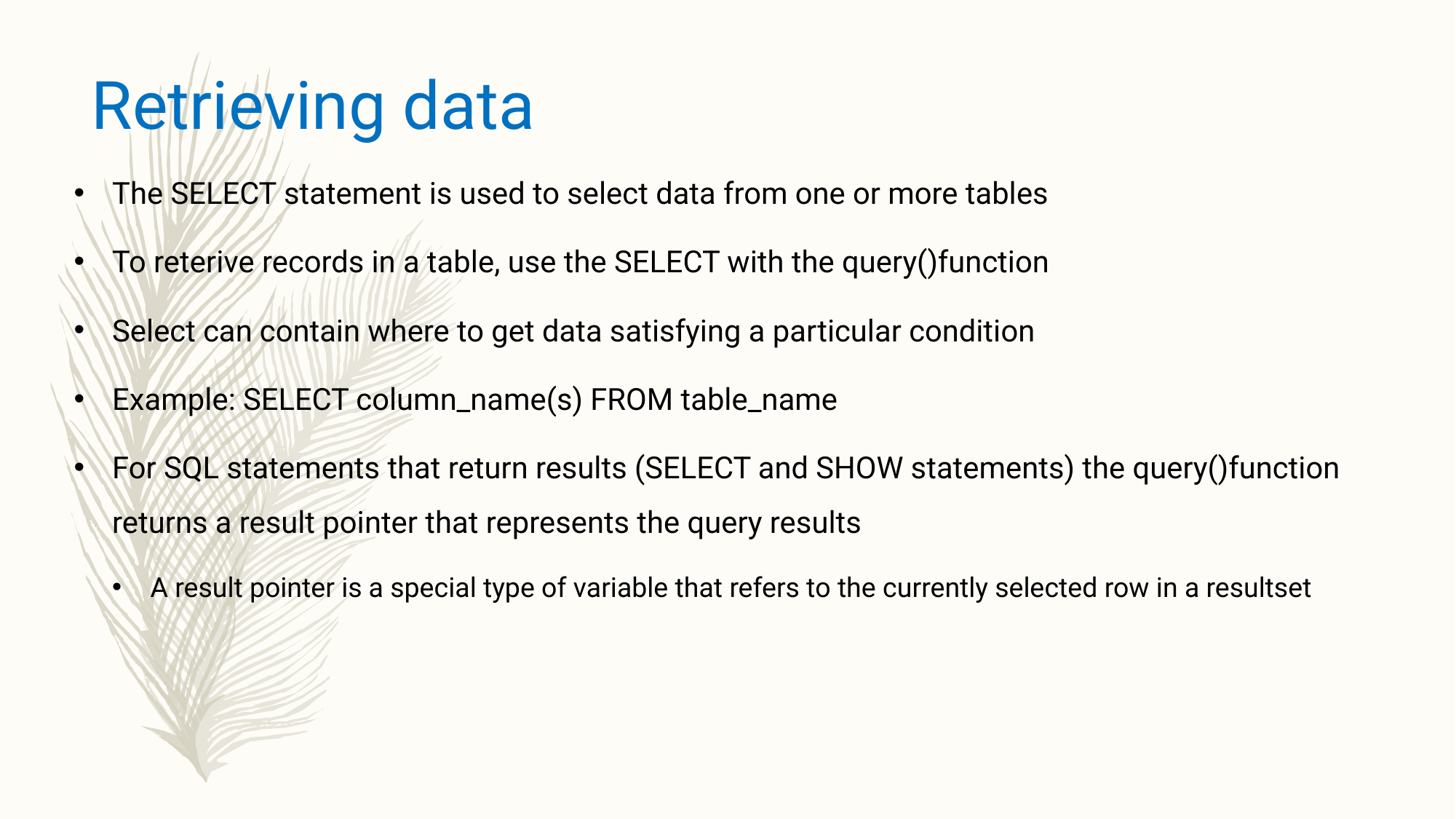

Retrieving data
The SELECT statement is used to select data from one or more tables
To reterive records in a table, use the SELECT with the query()function
Select can contain where to get data satisfying a particular condition
Example: SELECT column_name(s) FROM table_name
For SQL statements that return results (SELECT and SHOW statements) the query()function returns a result pointer that represents the query results
A result pointer is a special type of variable that refers to the currently selected row in a resultset